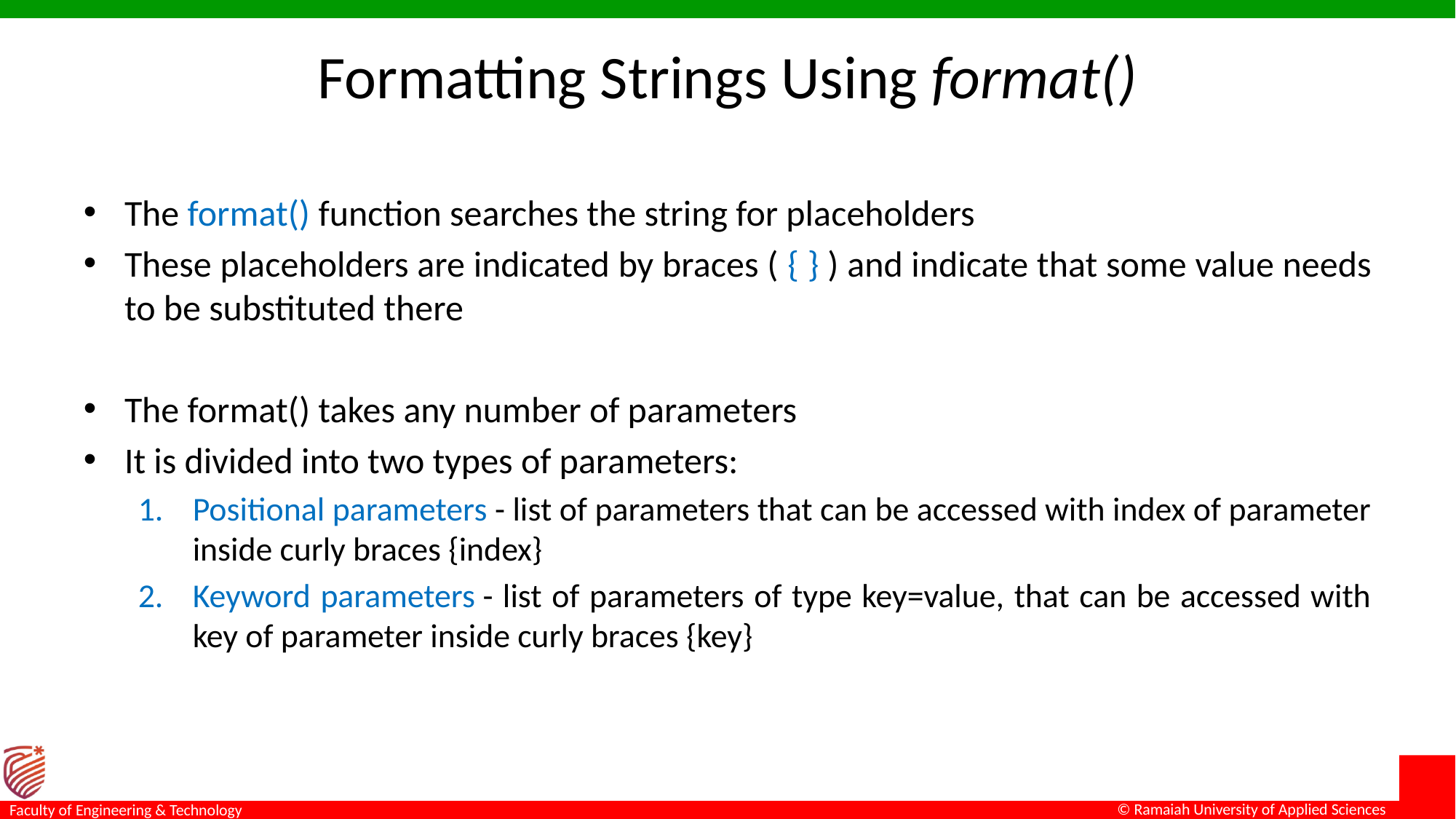

# Formatting Strings Using format()
The format() function searches the string for placeholders
These placeholders are indicated by braces ( { } ) and indicate that some value needs to be substituted there

The format() takes any number of parameters
It is divided into two types of parameters:
Positional parameters - list of parameters that can be accessed with index of parameter inside curly braces {index}
Keyword parameters - list of parameters of type key=value, that can be accessed with key of parameter inside curly braces {key}